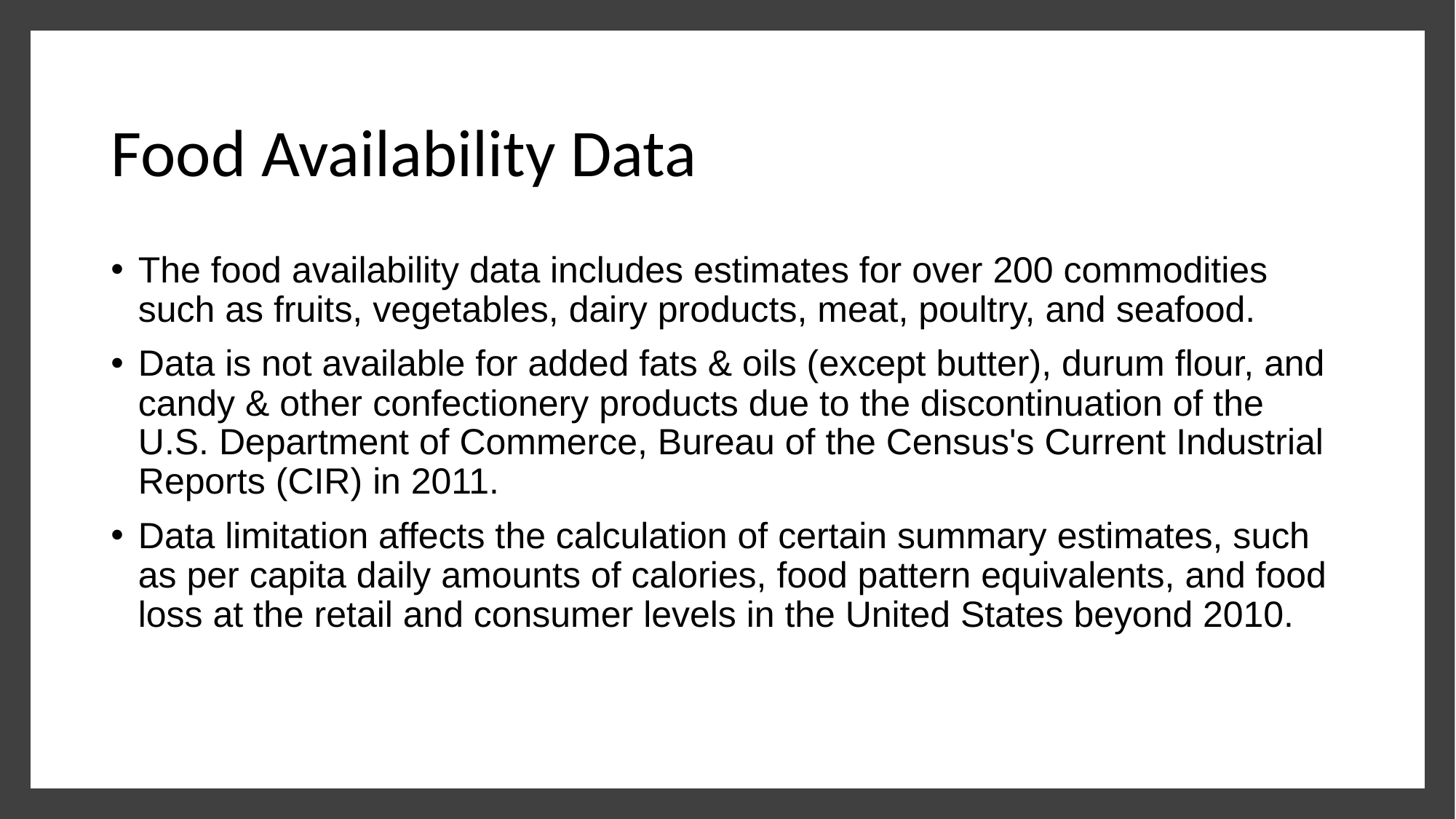

# Food Availability Data
The food availability data includes estimates for over 200 commodities such as fruits, vegetables, dairy products, meat, poultry, and seafood.
Data is not available for added fats & oils (except butter), durum flour, and candy & other confectionery products due to the discontinuation of the U.S. Department of Commerce, Bureau of the Census's Current Industrial Reports (CIR) in 2011.
Data limitation affects the calculation of certain summary estimates, such as per capita daily amounts of calories, food pattern equivalents, and food loss at the retail and consumer levels in the United States beyond 2010.